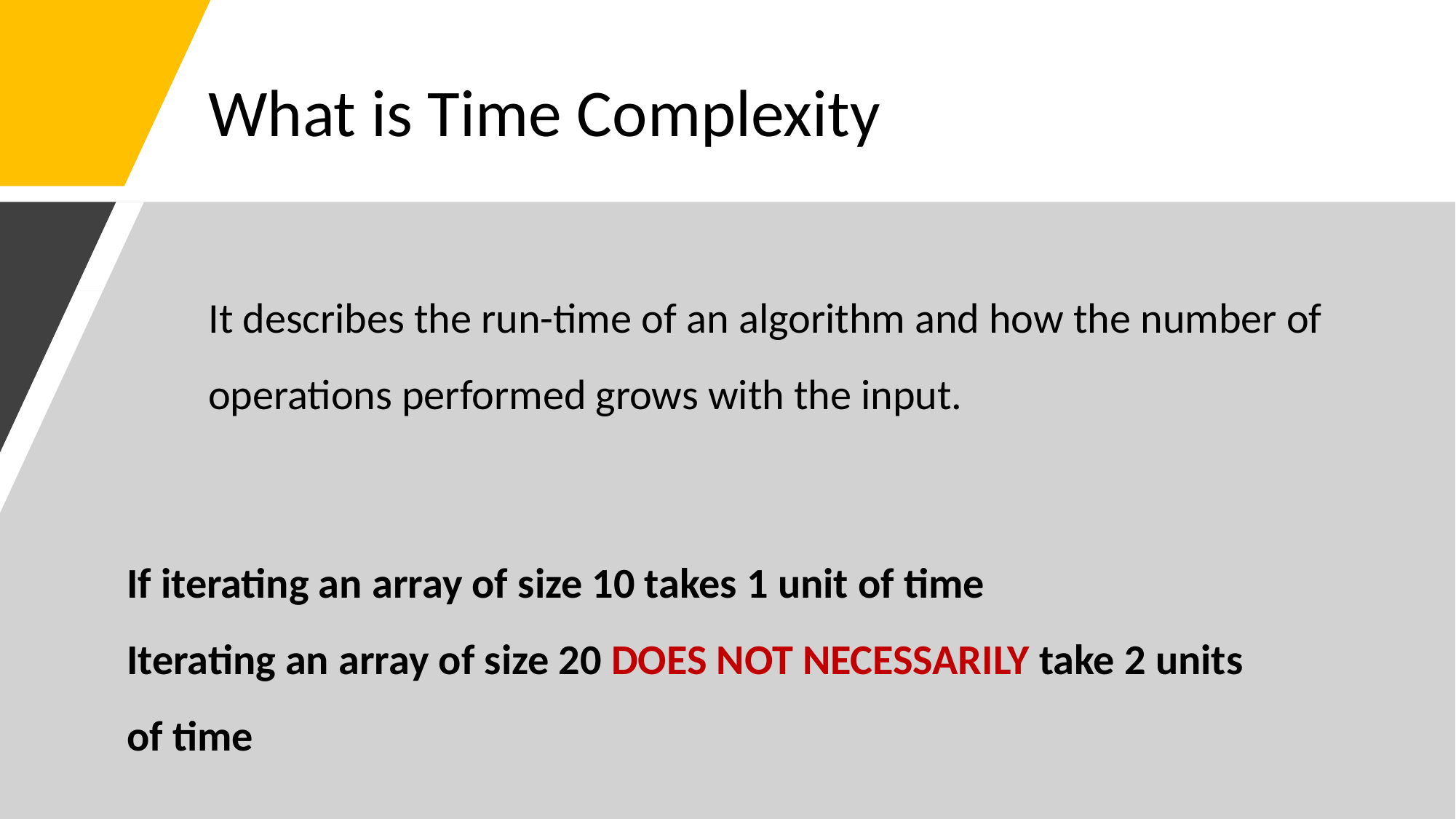

# What is Time Complexity

It describes the run-time of an algorithm and how the number of operations performed grows with the input.

If iterating an array of size 10 takes 1 unit of time
Iterating an array of size 20 DOES NOT NECESSARILY take 2 units of time